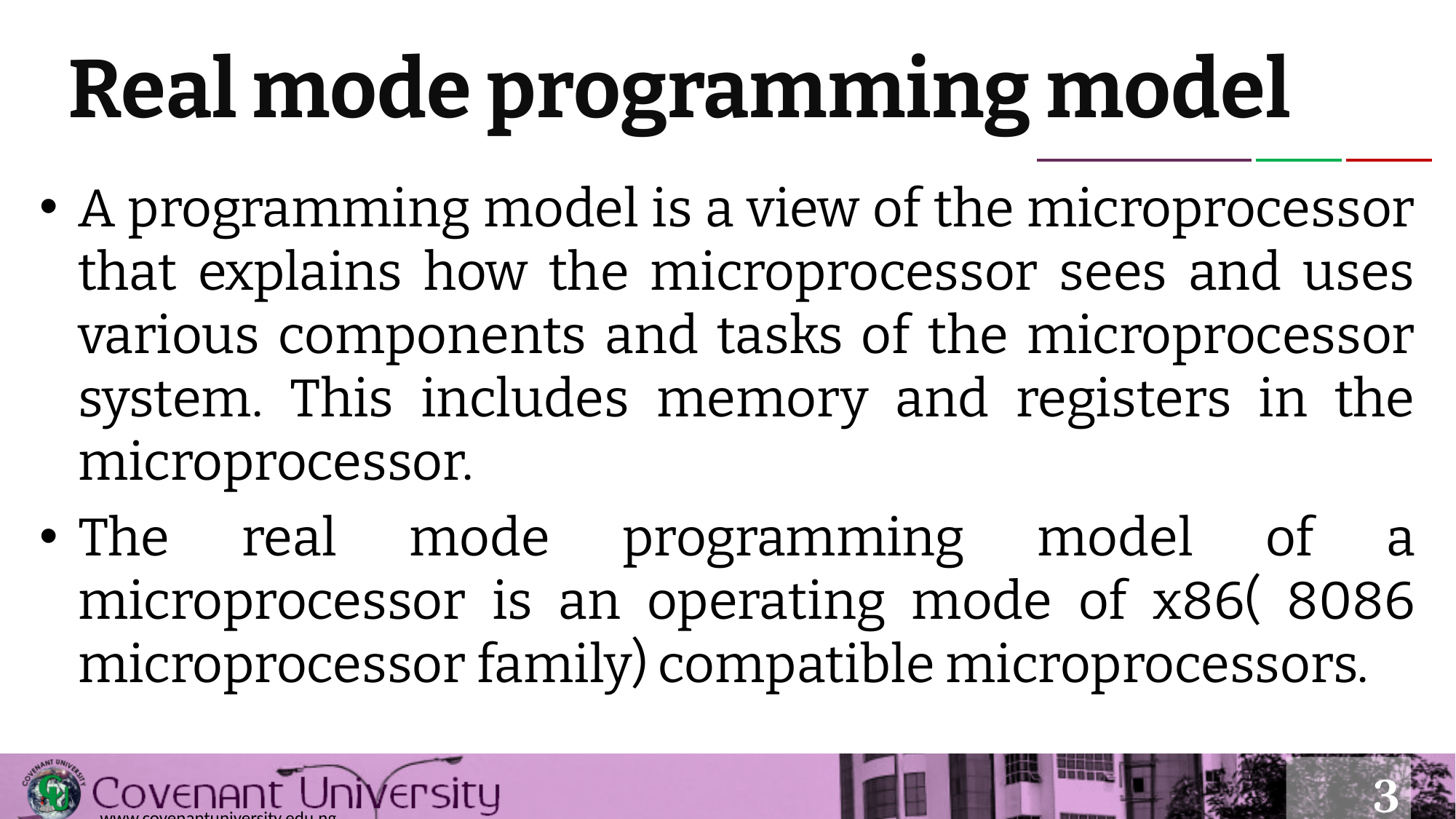

# Real mode programming model
A programming model is a view of the microprocessor that explains how the microprocessor sees and uses various components and tasks of the microprocessor system. This includes memory and registers in the microprocessor.
The real mode programming model of a microprocessor is an operating mode of x86( 8086 microprocessor family) compatible microprocessors.